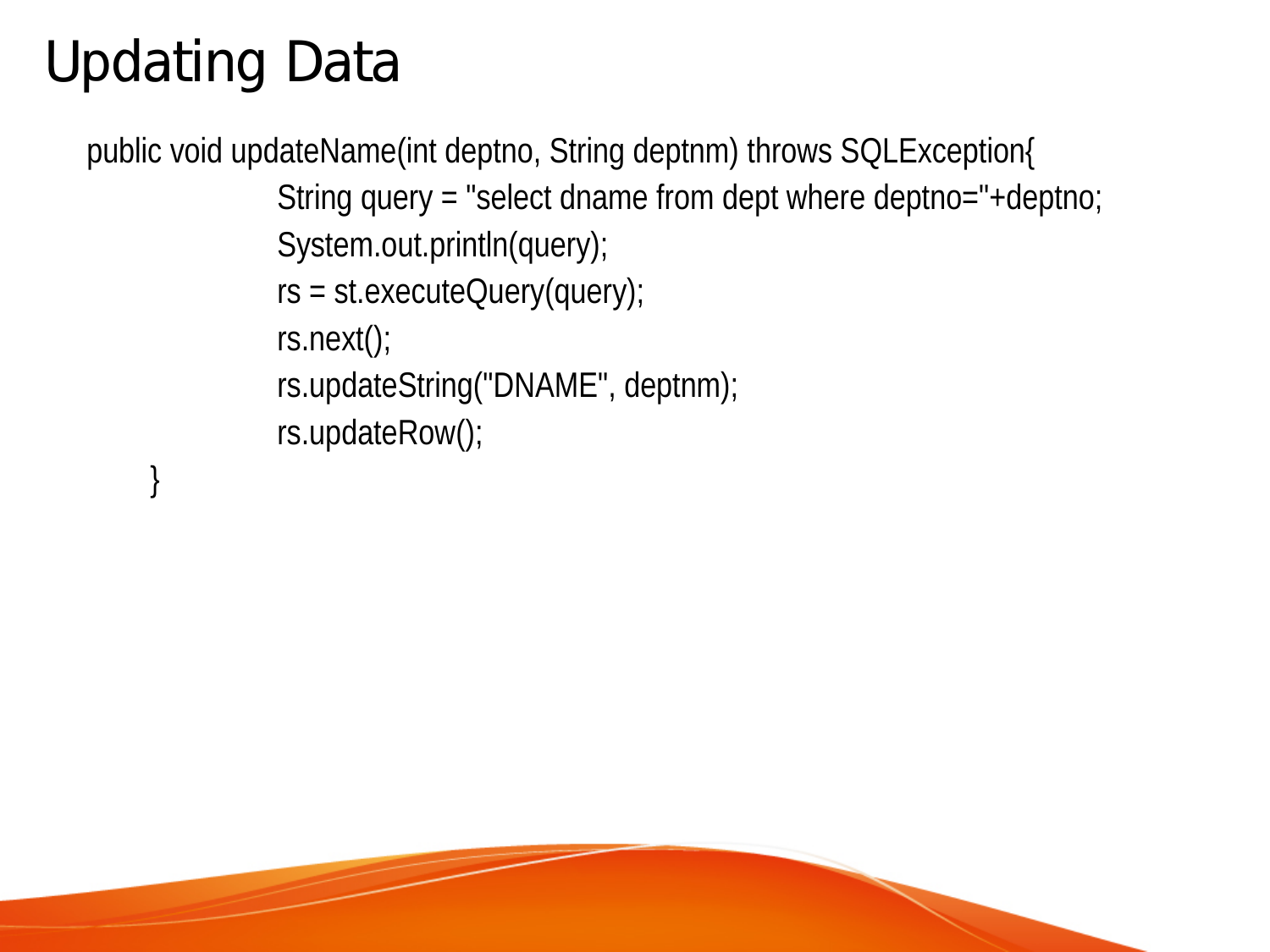

Updating Data
public void updateName(int deptno, String deptnm) throws SQLException{
		String query = "select dname from dept where deptno="+deptno;
		System.out.println(query);
		rs = st.executeQuery(query);
		rs.next();
		rs.updateString("DNAME", deptnm);
		rs.updateRow();
	}